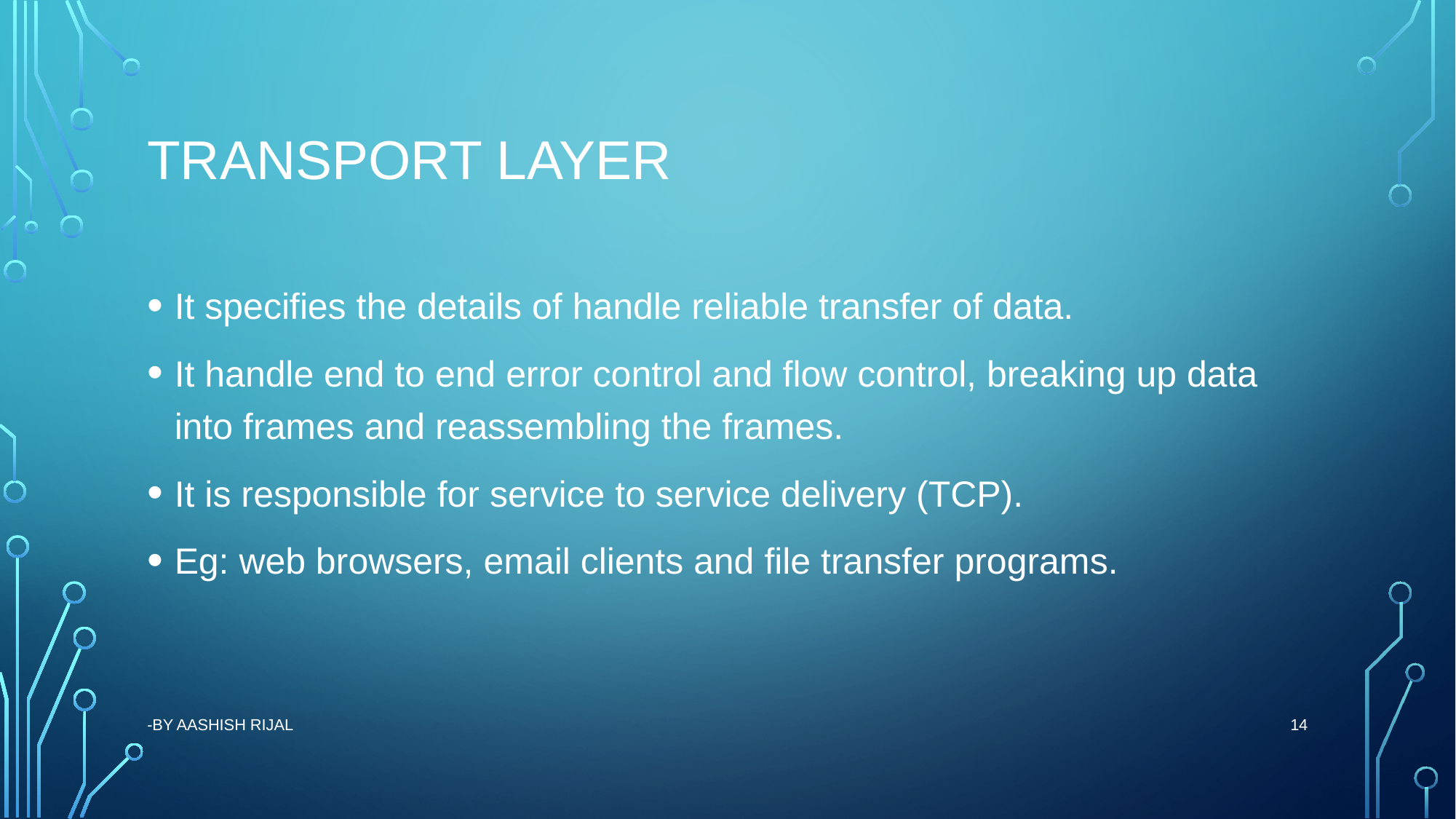

# Transport layer
It specifies the details of handle reliable transfer of data.
It handle end to end error control and flow control, breaking up data into frames and reassembling the frames.
It is responsible for service to service delivery (TCP).
Eg: web browsers, email clients and file transfer programs.
14
-By Aashish Rijal